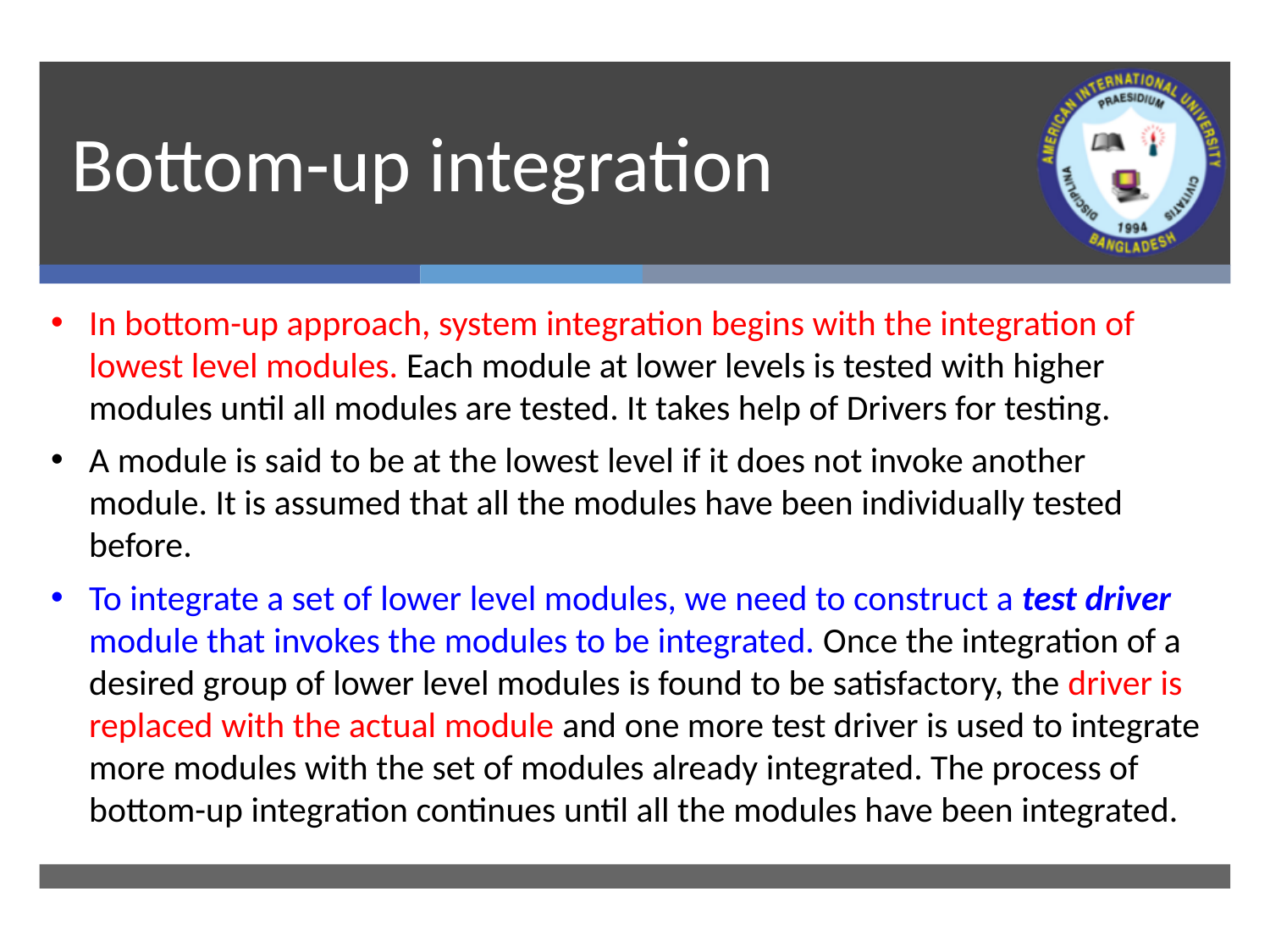

# Bottom-up integration
In bottom-up approach, system integration begins with the integration of lowest level modules. Each module at lower levels is tested with higher modules until all modules are tested. It takes help of Drivers for testing.
A module is said to be at the lowest level if it does not invoke another module. It is assumed that all the modules have been individually tested before.
To integrate a set of lower level modules, we need to construct a test driver module that invokes the modules to be integrated. Once the integration of a desired group of lower level modules is found to be satisfactory, the driver is replaced with the actual module and one more test driver is used to integrate more modules with the set of modules already integrated. The process of bottom-up integration continues until all the modules have been integrated.